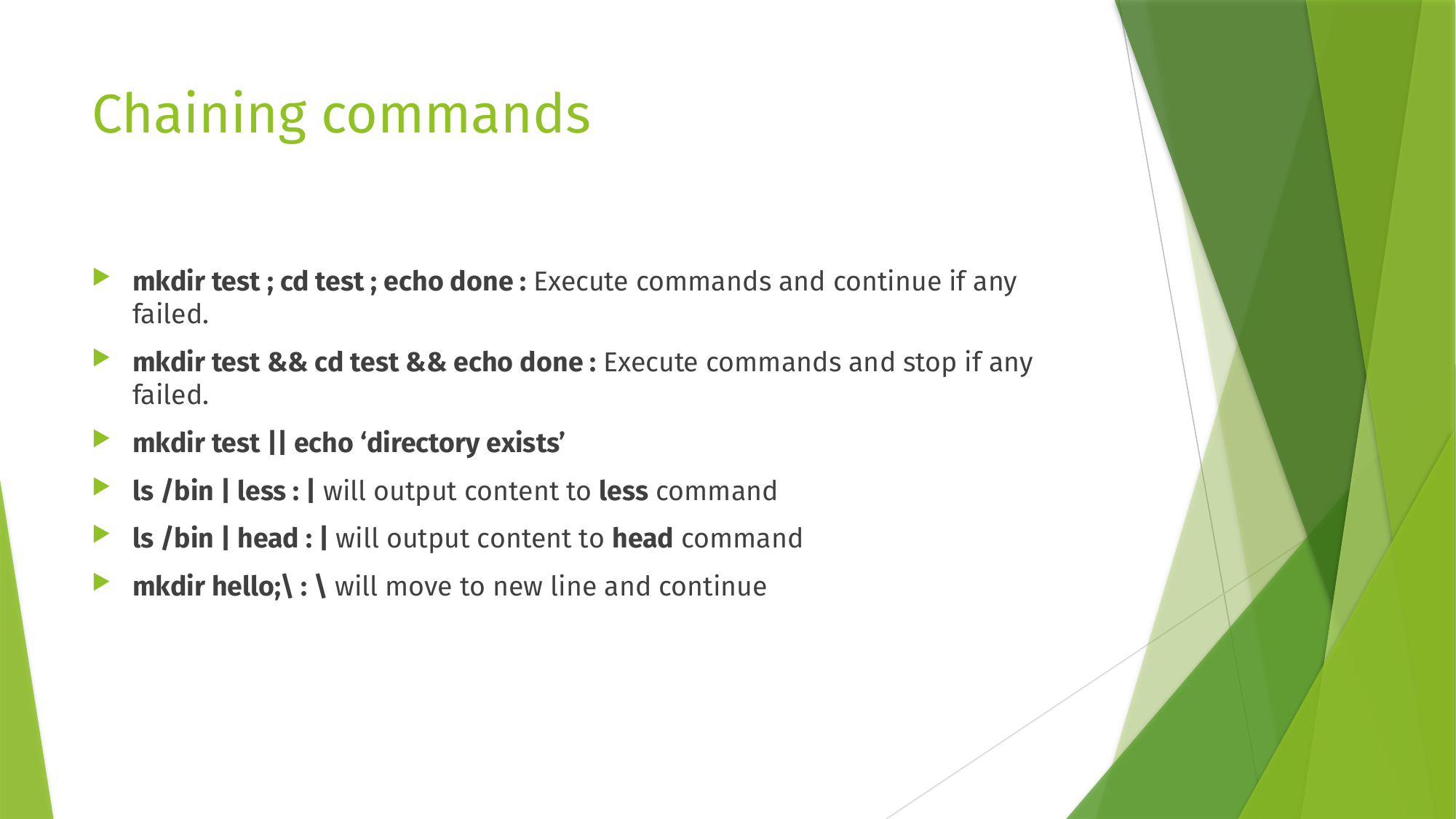

# Chaining commands
mkdir test ; cd test ; echo done : Execute commands and continue if any failed.
mkdir test && cd test && echo done : Execute commands and stop if any failed.
mkdir test || echo ‘directory exists’
ls /bin | less : | will output content to less command
ls /bin | head : | will output content to head command
mkdir hello;\ : \ will move to new line and continue